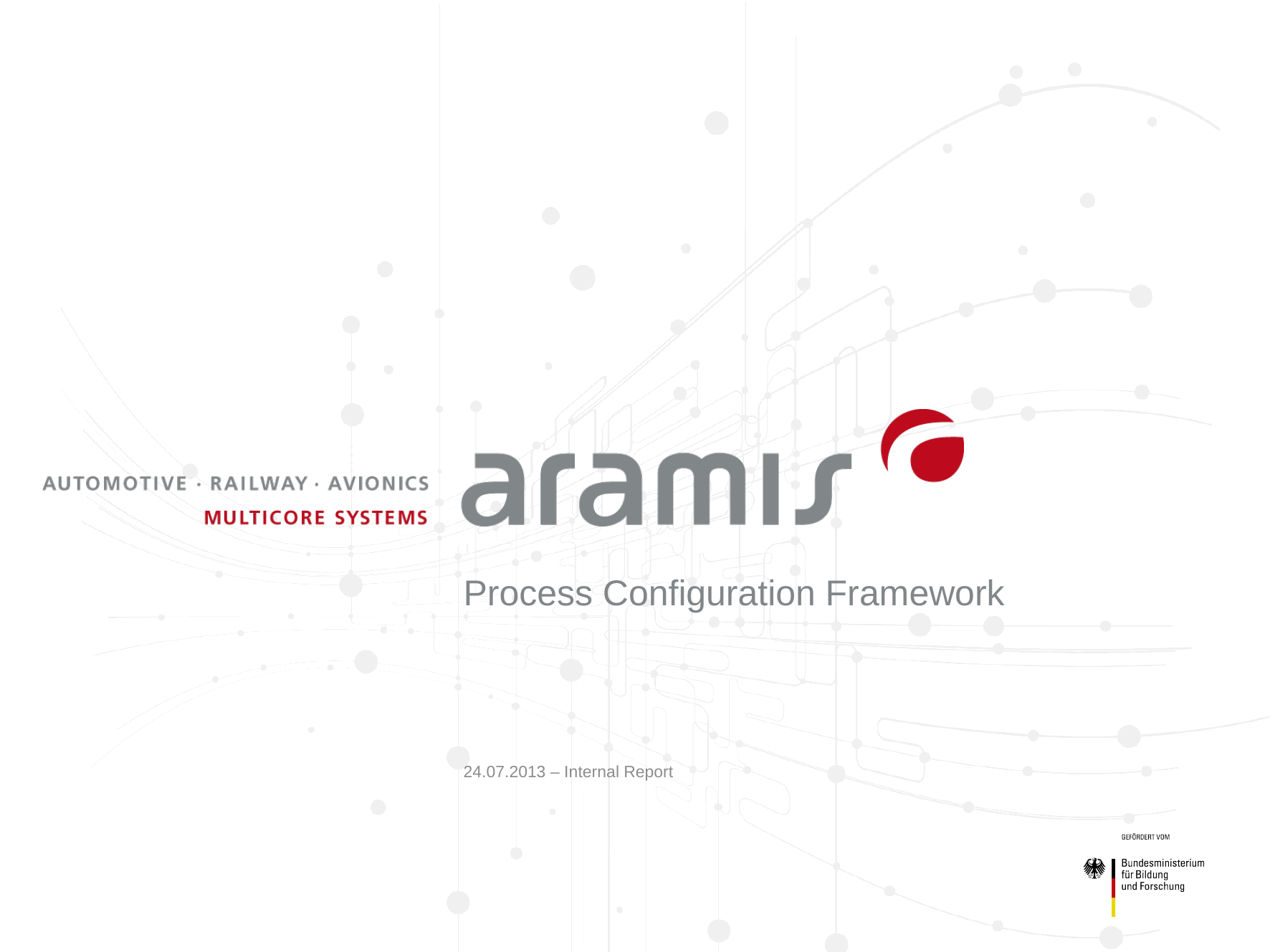

# Process Configuration Framework
24.07.2013 – Internal Report